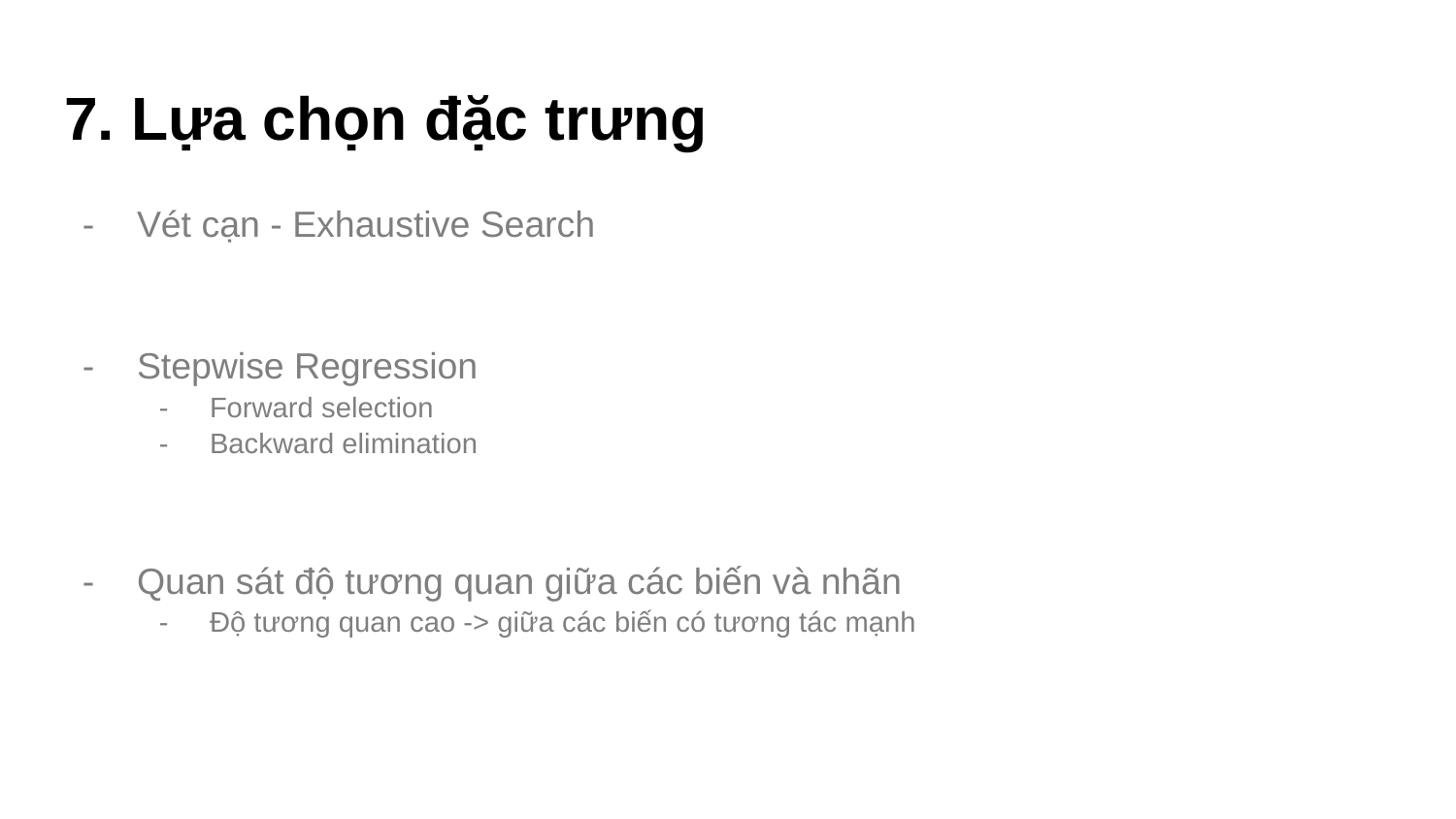

# 7. Lựa chọn đặc trưng

Vét cạn - Exhaustive Search

Stepwise Regression
Forward selection
Backward elimination

Quan sát độ tương quan giữa các biến và nhãn
Độ tương quan cao -> giữa các biến có tương tác mạnh